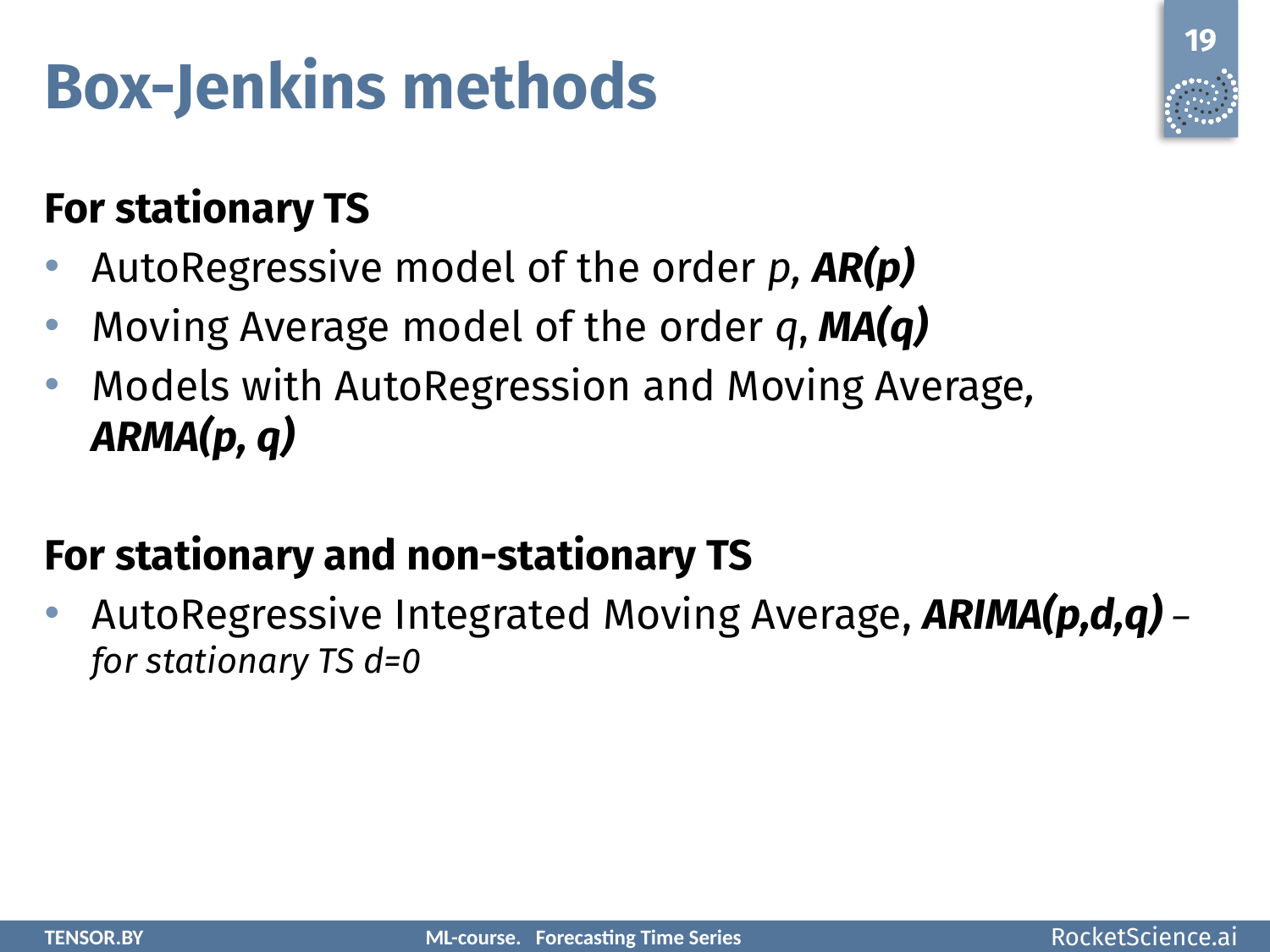

19
# Box-Jenkins methods

For stationary TS
AutoRegressive model of the order p, AR(p)
Moving Average model of the order q, MA(q)
Models with AutoRegression and Moving Average,
ARMA(p, q)

For stationary and non-stationary TS
AutoRegressive Integrated Moving Average, ARIMA(p,d,q) – for stationary TS d=0

TENSOR.BY			ML-course.   Forecasting Time Series